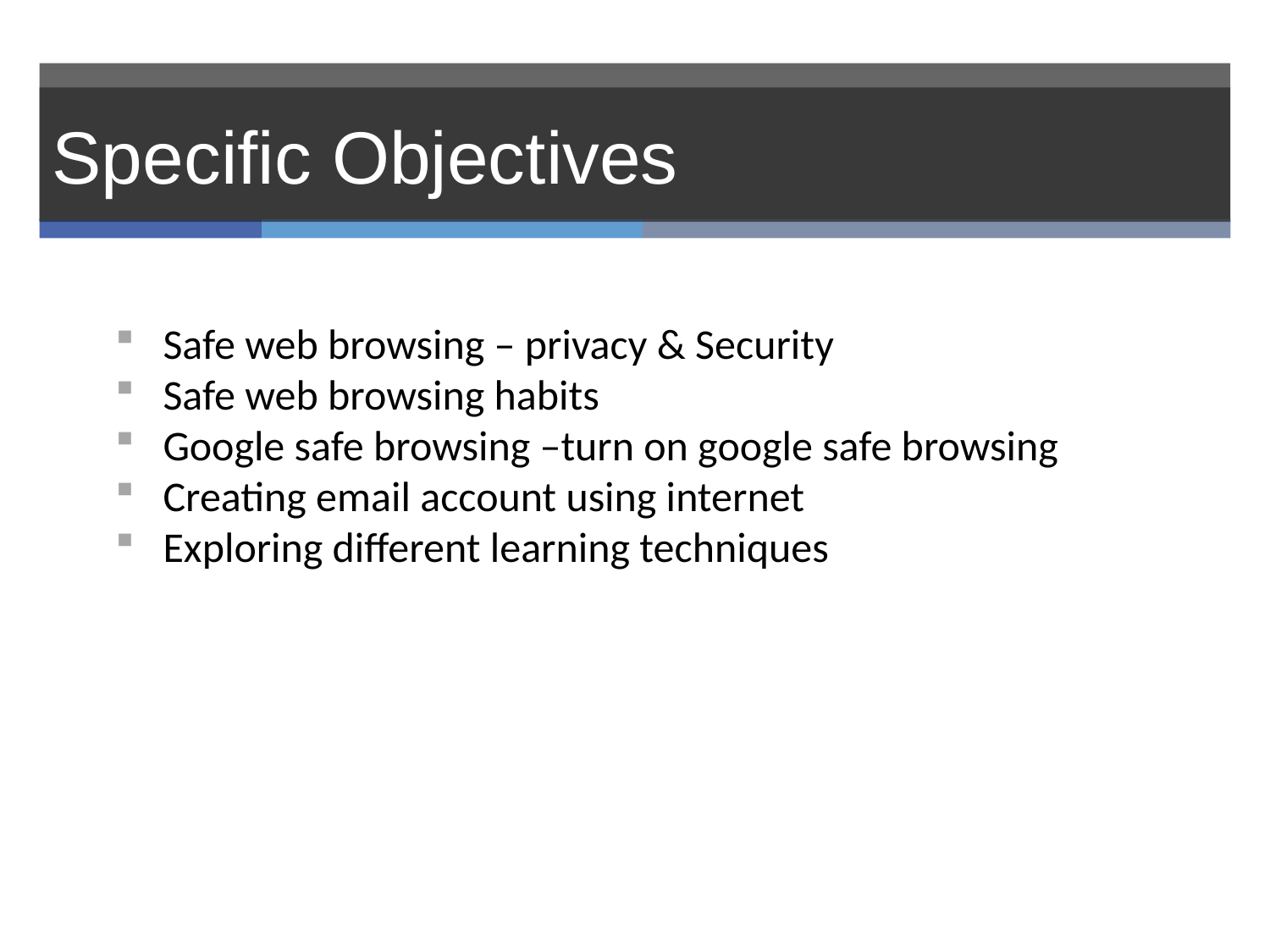

# Specific Objectives

Safe web browsing – privacy & Security
Safe web browsing habits
Google safe browsing –turn on google safe browsing
Creating email account using internet
Exploring different learning techniques